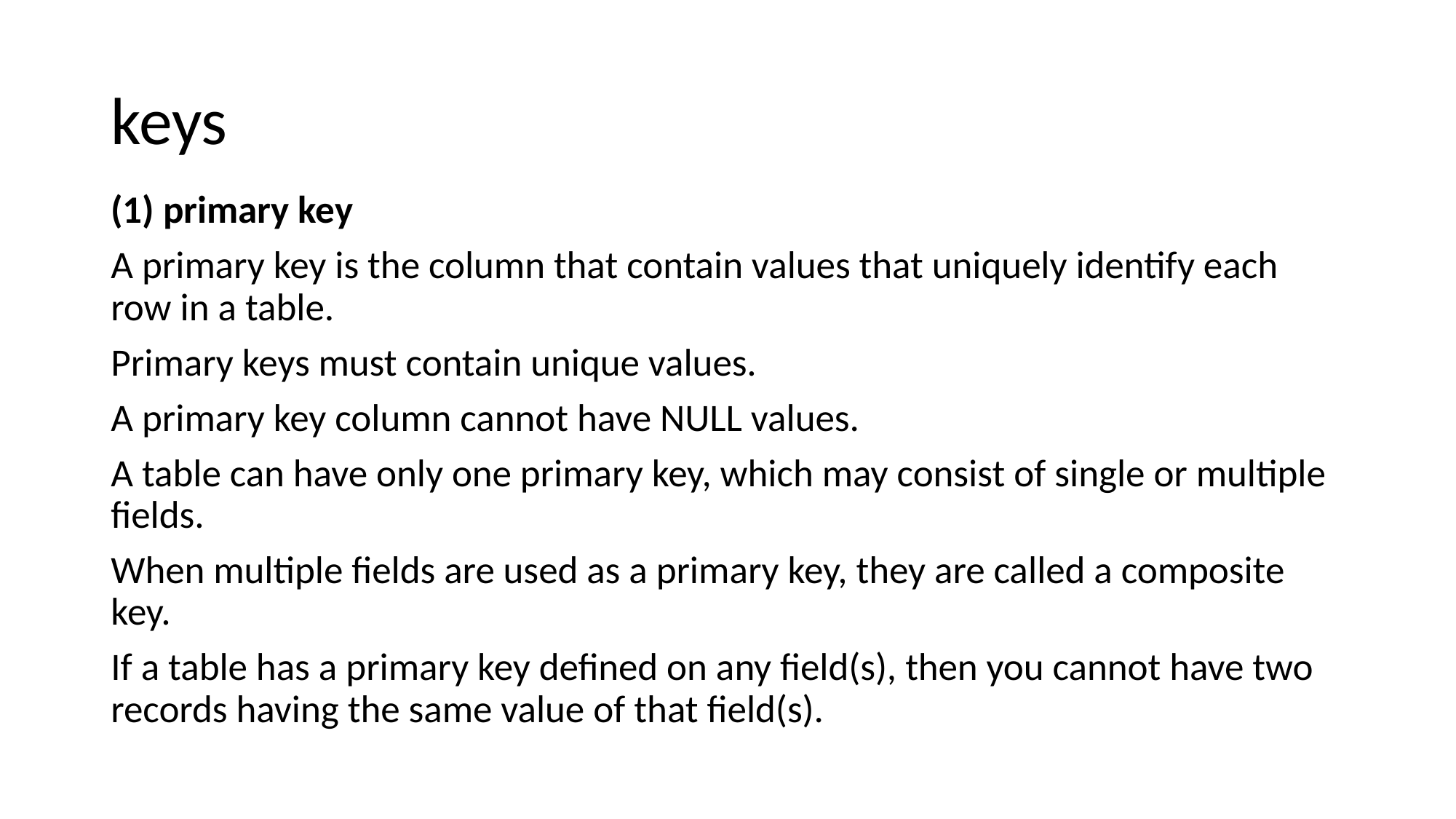

# keys
(1) primary key
A primary key is the column that contain values that uniquely identify each row in a table.
Primary keys must contain unique values.
A primary key column cannot have NULL values.
A table can have only one primary key, which may consist of single or multiple fields.
When multiple fields are used as a primary key, they are called a composite key.
If a table has a primary key defined on any field(s), then you cannot have two records having the same value of that field(s).